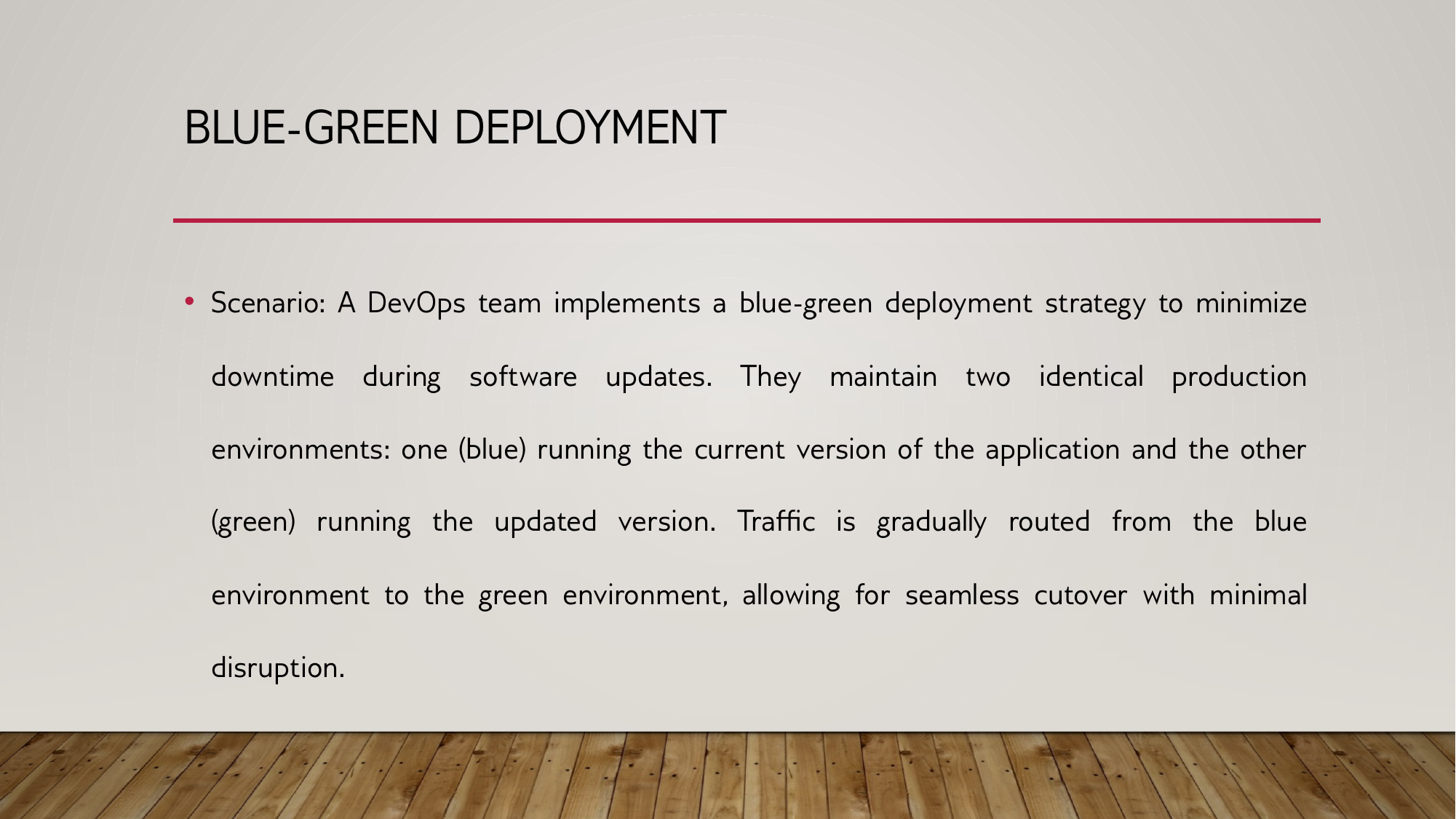

# Blue-Green Deployment
Scenario: A DevOps team implements a blue-green deployment strategy to minimize downtime during software updates. They maintain two identical production environments: one (blue) running the current version of the application and the other (green) running the updated version. Traffic is gradually routed from the blue environment to the green environment, allowing for seamless cutover with minimal disruption.